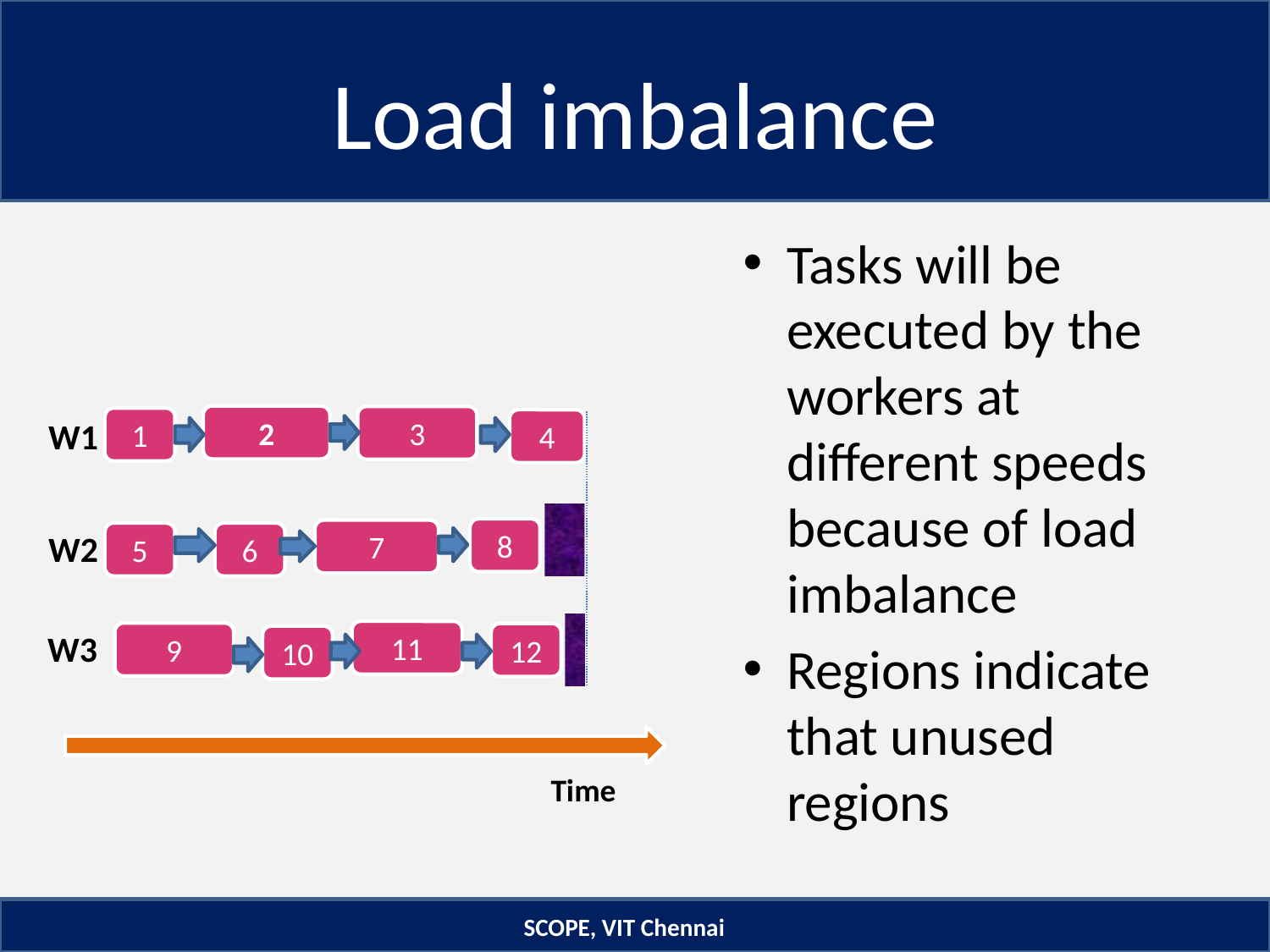

# Load imbalance
Tasks will be executed by the workers at different speeds because of load imbalance
Regions indicate that unused regions

2
3
1
W1
4

8
7
W2
5
6

W3
11
9
12
10

Time
SCOPE, VIT Chennai